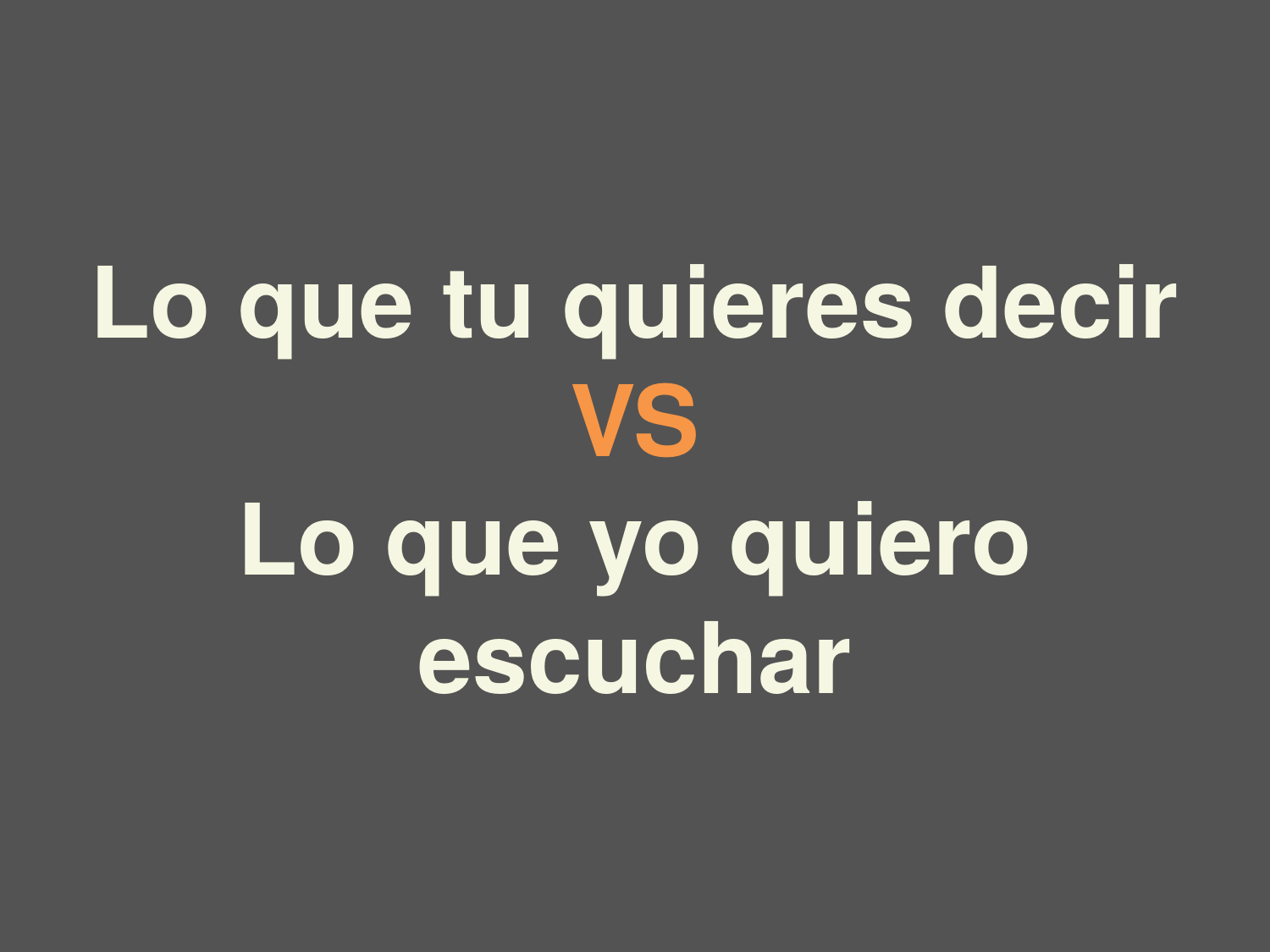

Lo que tu quieres decir
 VS
Lo que yo quiero escuchar